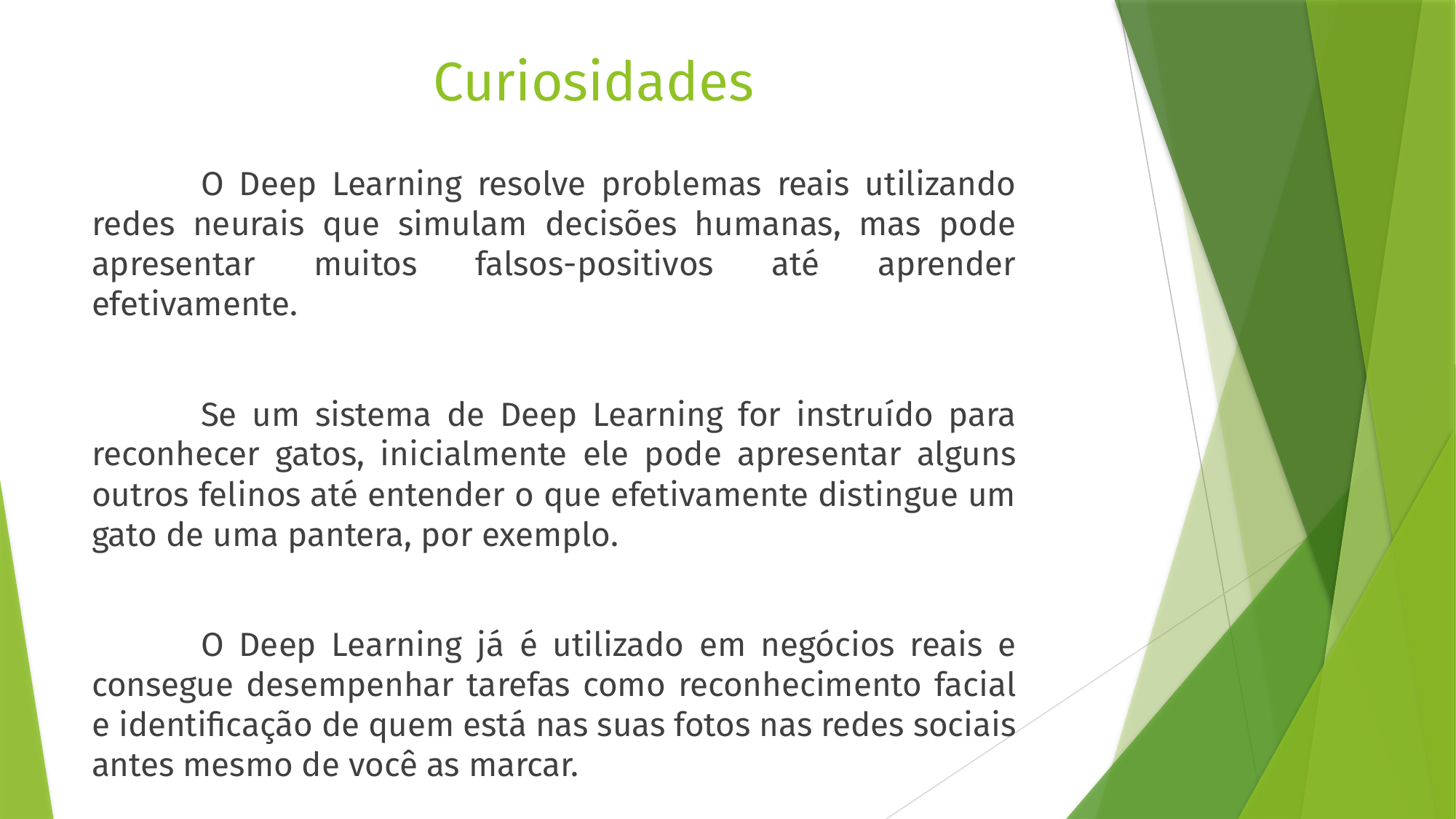

# Curiosidades
	O Deep Learning resolve problemas reais utilizando redes neurais que simulam decisões humanas, mas pode apresentar muitos falsos-positivos até aprender efetivamente.

	Se um sistema de Deep Learning for instruído para reconhecer gatos, inicialmente ele pode apresentar alguns outros felinos até entender o que efetivamente distingue um gato de uma pantera, por exemplo.

	O Deep Learning já é utilizado em negócios reais e consegue desempenhar tarefas como reconhecimento facial e identificação de quem está nas suas fotos nas redes sociais antes mesmo de você as marcar.